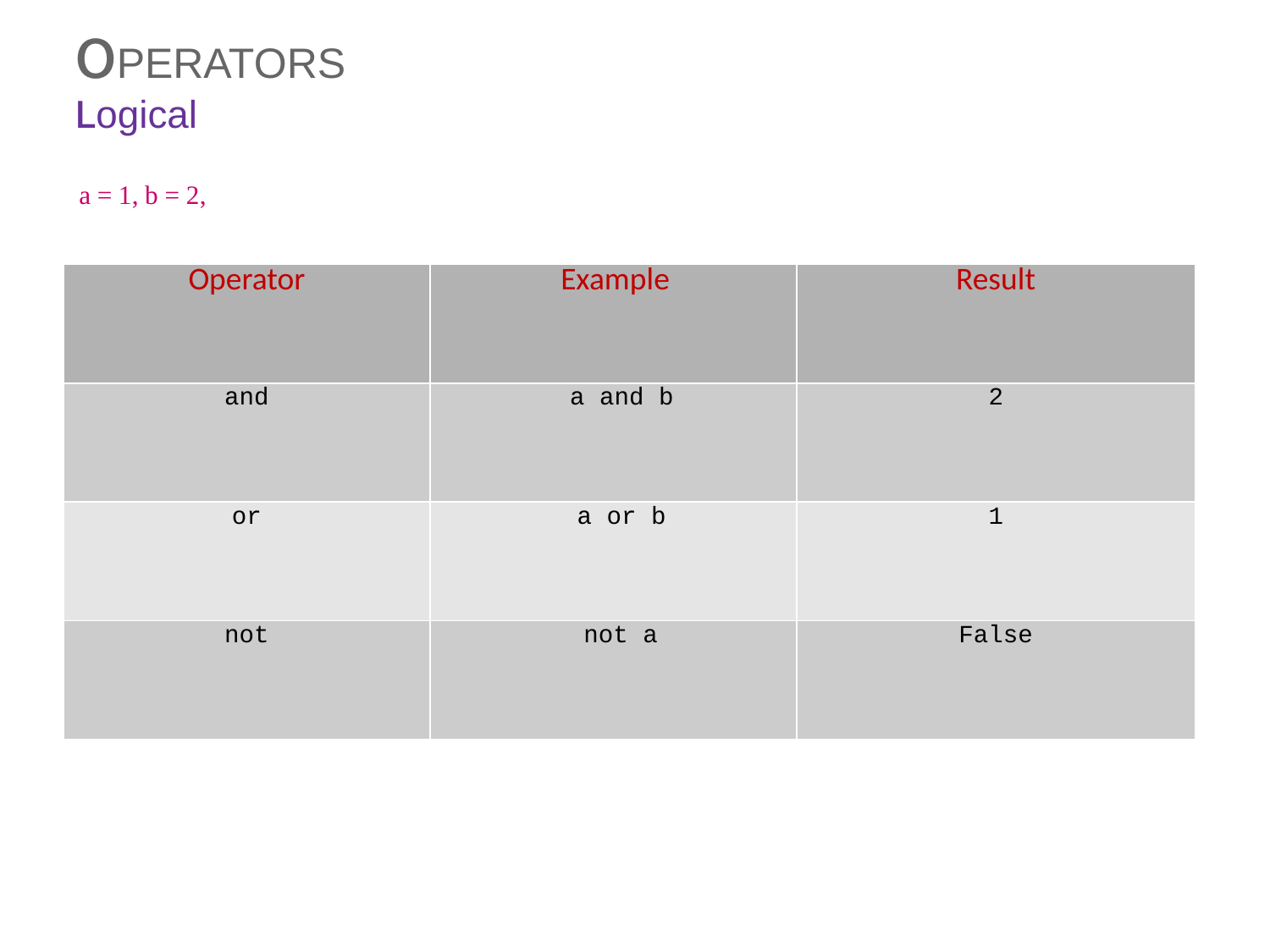

# OPERATORS
Logical

 a = 1, b = 2,
| Operator | Example | Result |
| --- | --- | --- |
| and | a and b | 2 |
| or | a or b | 1 |
| not | not a | False |